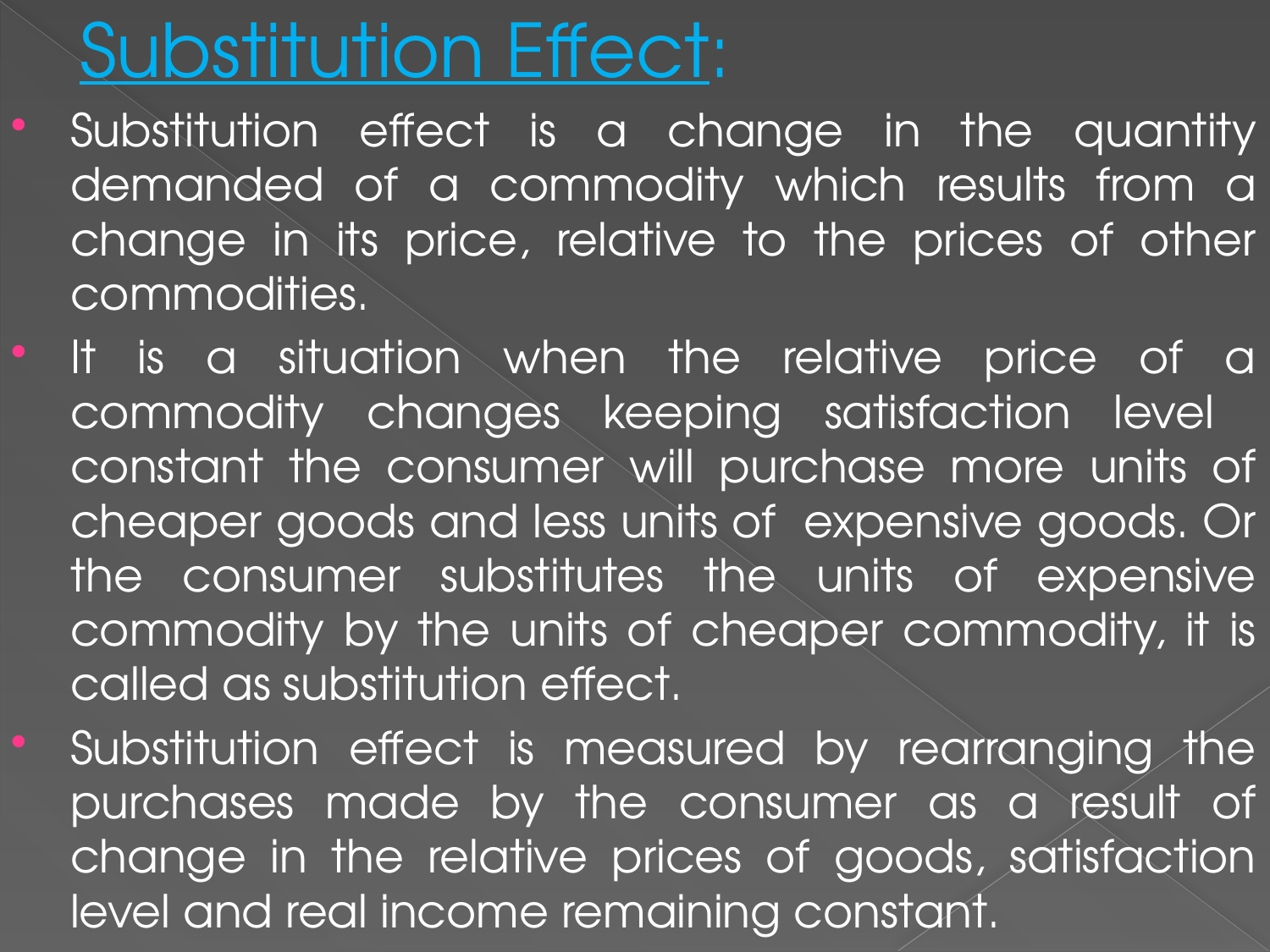

# Substitution Effect:
Substitution effect is a change in the quantity demanded of a commodity which results from a change in its price, relative to the prices of other commodities.
It is a situation when the relative price of a commodity changes keeping satisfaction level  constant the consumer will purchase more units of cheaper goods and less units of  expensive goods. Or the consumer substitutes the units of expensive commodity by the units of cheaper commodity, it is called as substitution effect.
Substitution effect is measured by rearranging the purchases made by the consumer as a result of change in the relative prices of goods, satisfaction level and real income remaining constant.